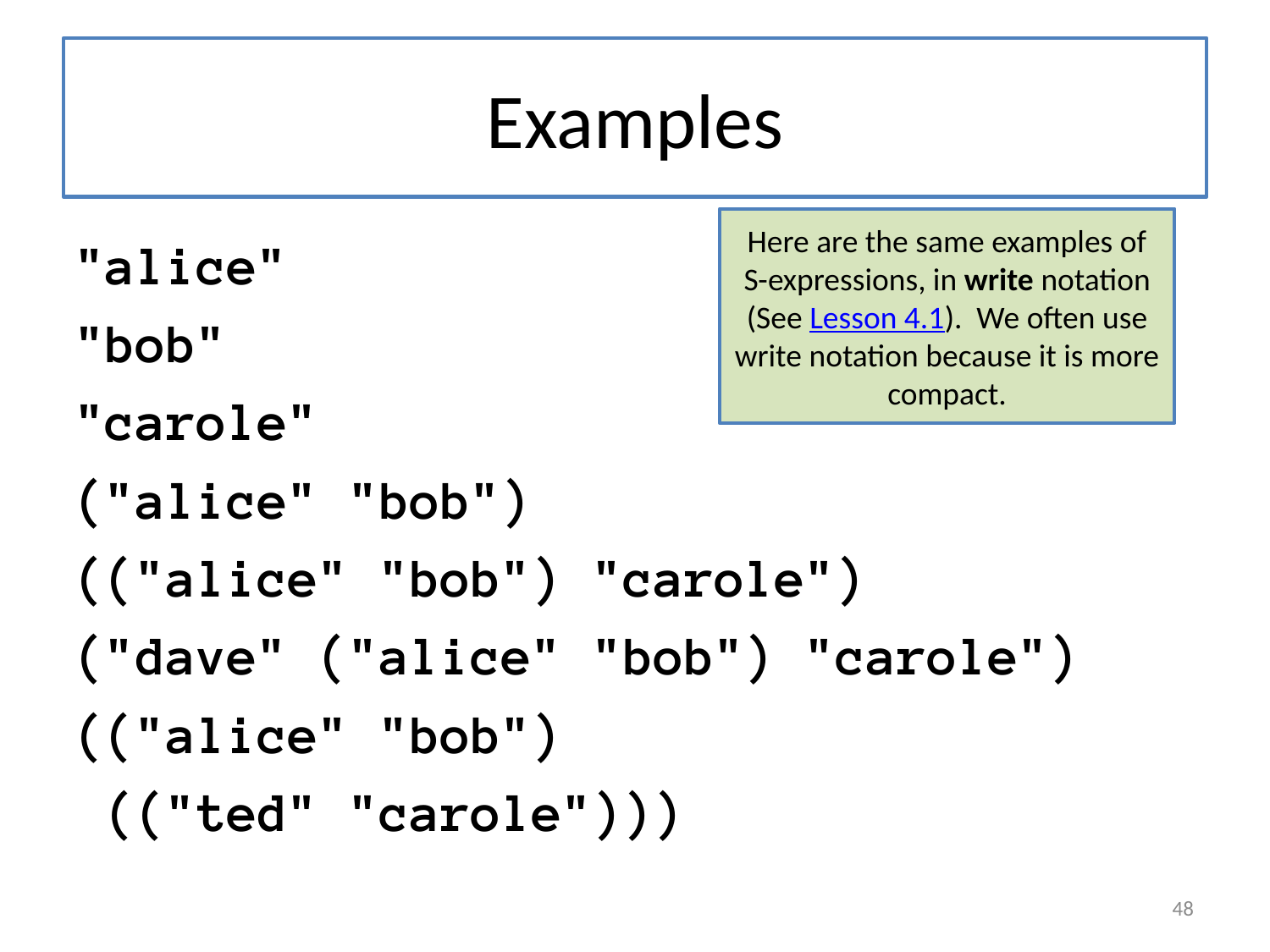

# Examples
Here are the same examples of S-expressions, in write notation (See Lesson 4.1).  We often use write notation because it is more compact.
"alice"
"bob"
"carole"
("alice" "bob")
(("alice" "bob") "carole")
("dave" ("alice" "bob") "carole")
(("alice" "bob")
 (("ted" "carole")))
48